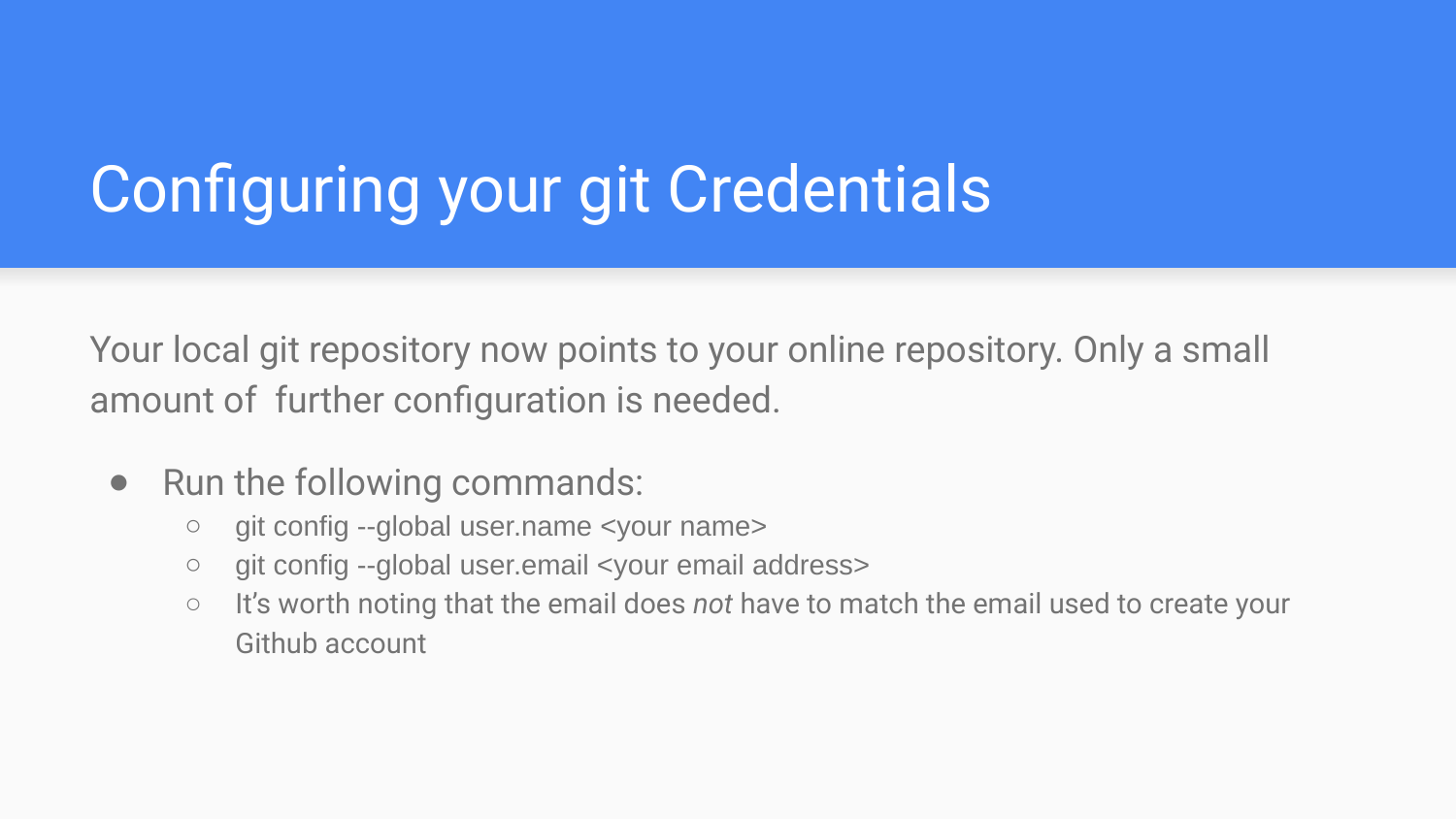

# Configuring your git Credentials
Your local git repository now points to your online repository. Only a small amount of  further configuration is needed.
Run the following commands:
git config --global user.name <your name>
git config --global user.email <your email address>
It’s worth noting that the email does not have to match the email used to create your Github account